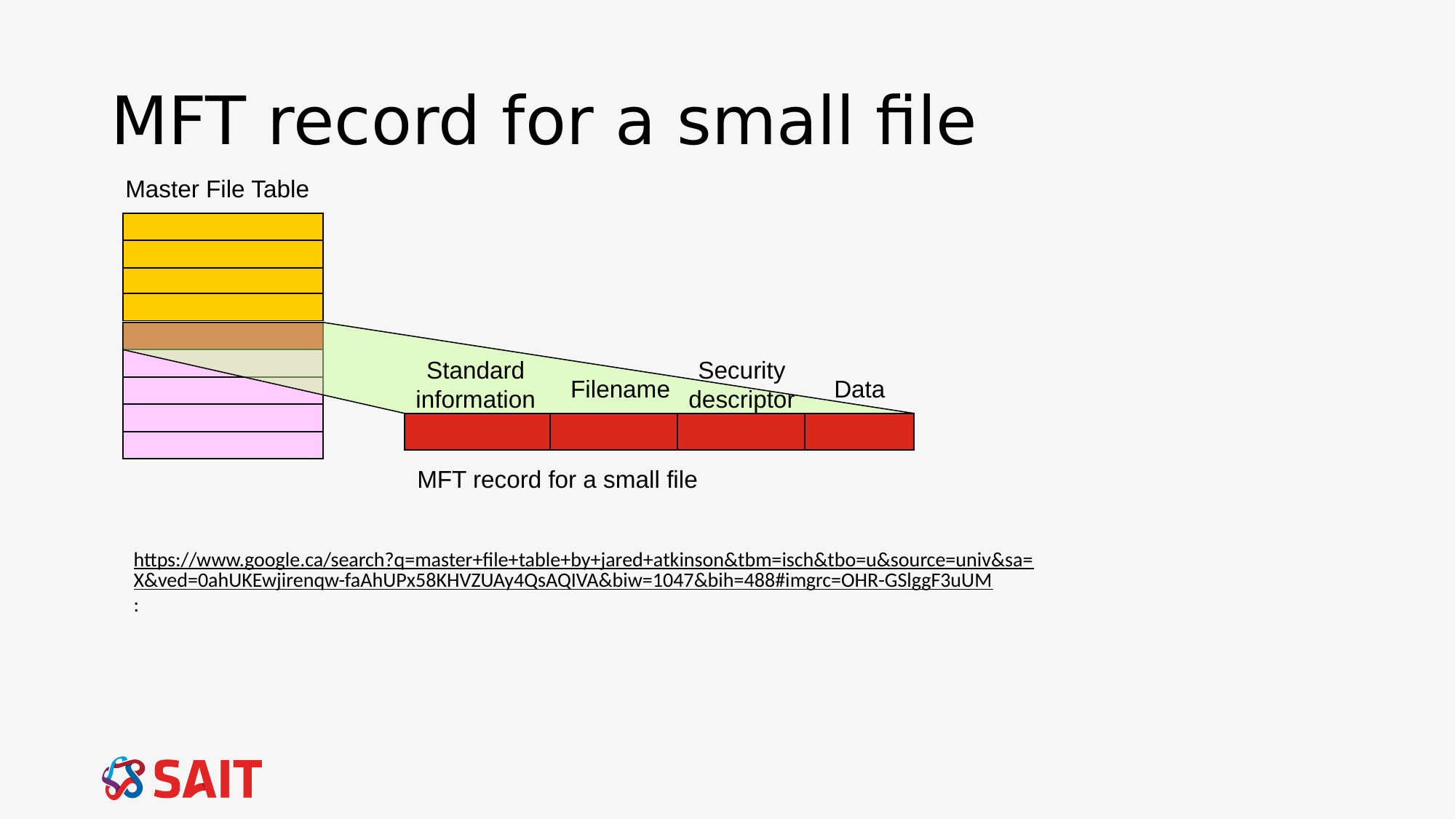

# MFT record for a small file
Master File Table

Standard
information
Security
descriptor
Filename
Data

MFT record for a small file
https://www.google.ca/search?q=master+file+table+by+jared+atkinson&tbm=isch&tbo=u&source=univ&sa=X&ved=0ahUKEwjirenqw-faAhUPx58KHVZUAy4QsAQIVA&biw=1047&bih=488#imgrc=OHR-GSlggF3uUM: